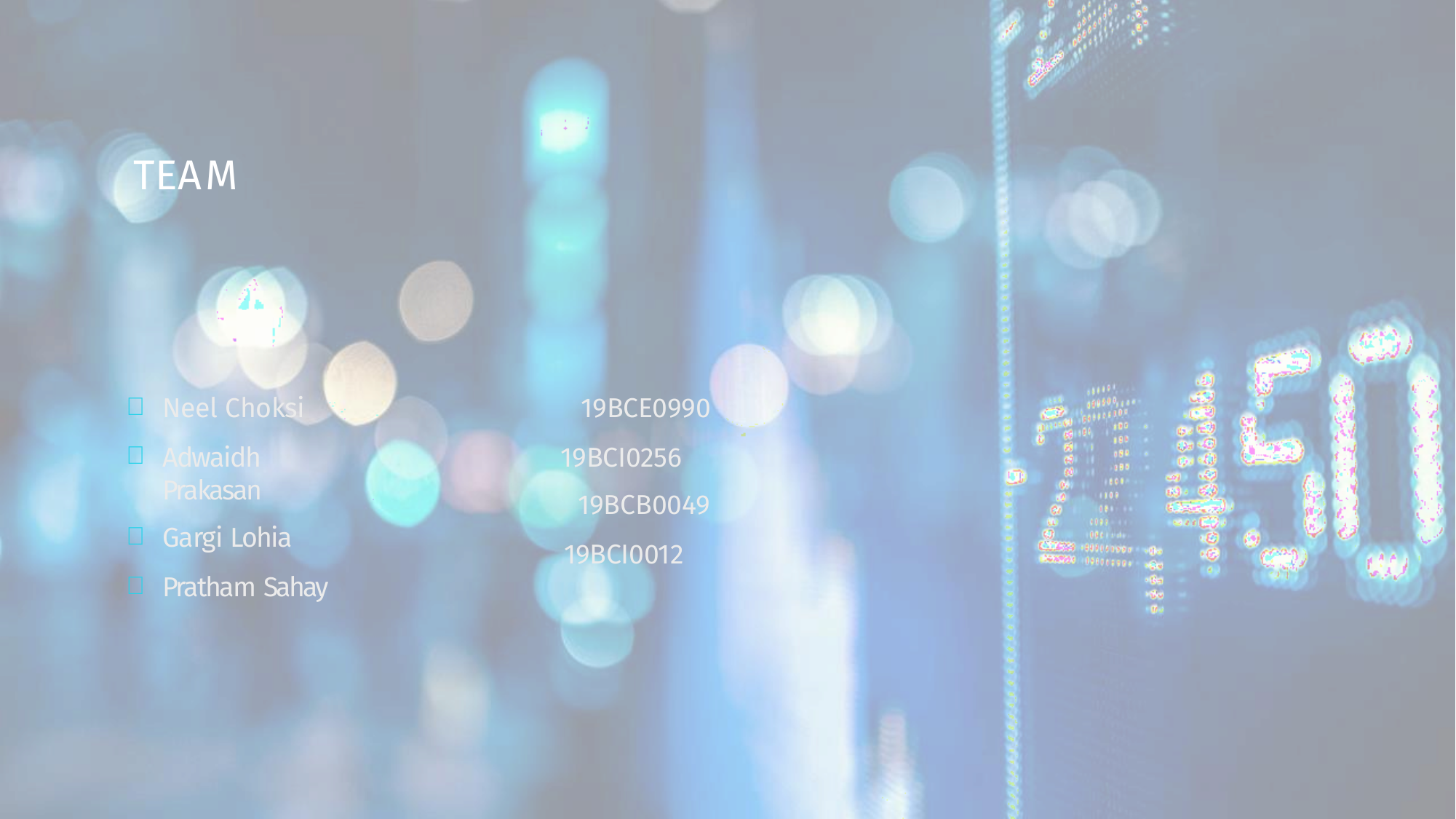

# TEAM
Neel Choksi
Adwaidh Prakasan
Gargi Lohia
Pratham Sahay
19BCE0990
19BCI0256
19BCB0049
19BCI0012